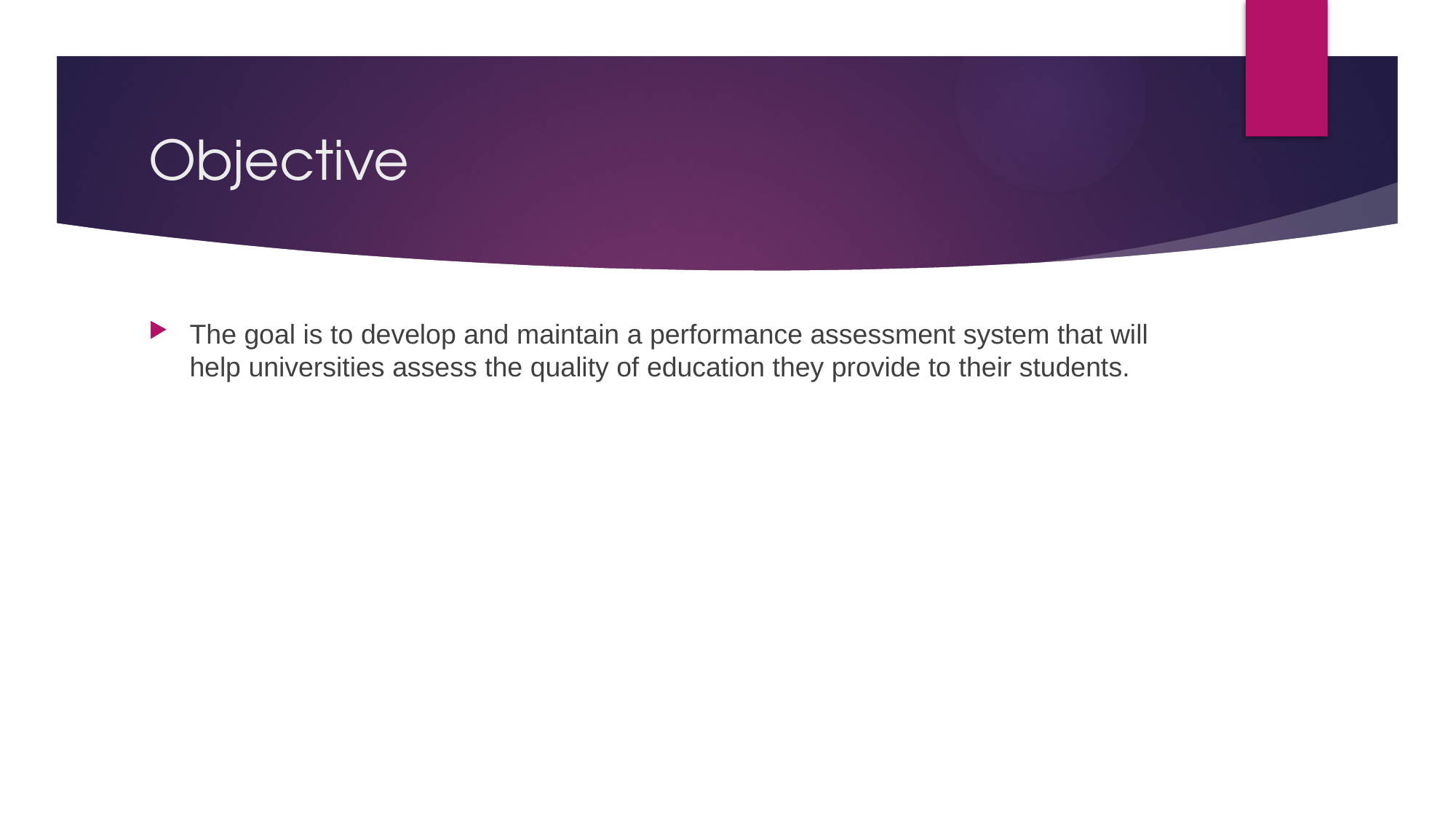

# Objective
The goal is to develop and maintain a performance assessment system that will help universities assess the quality of education they provide to their students.